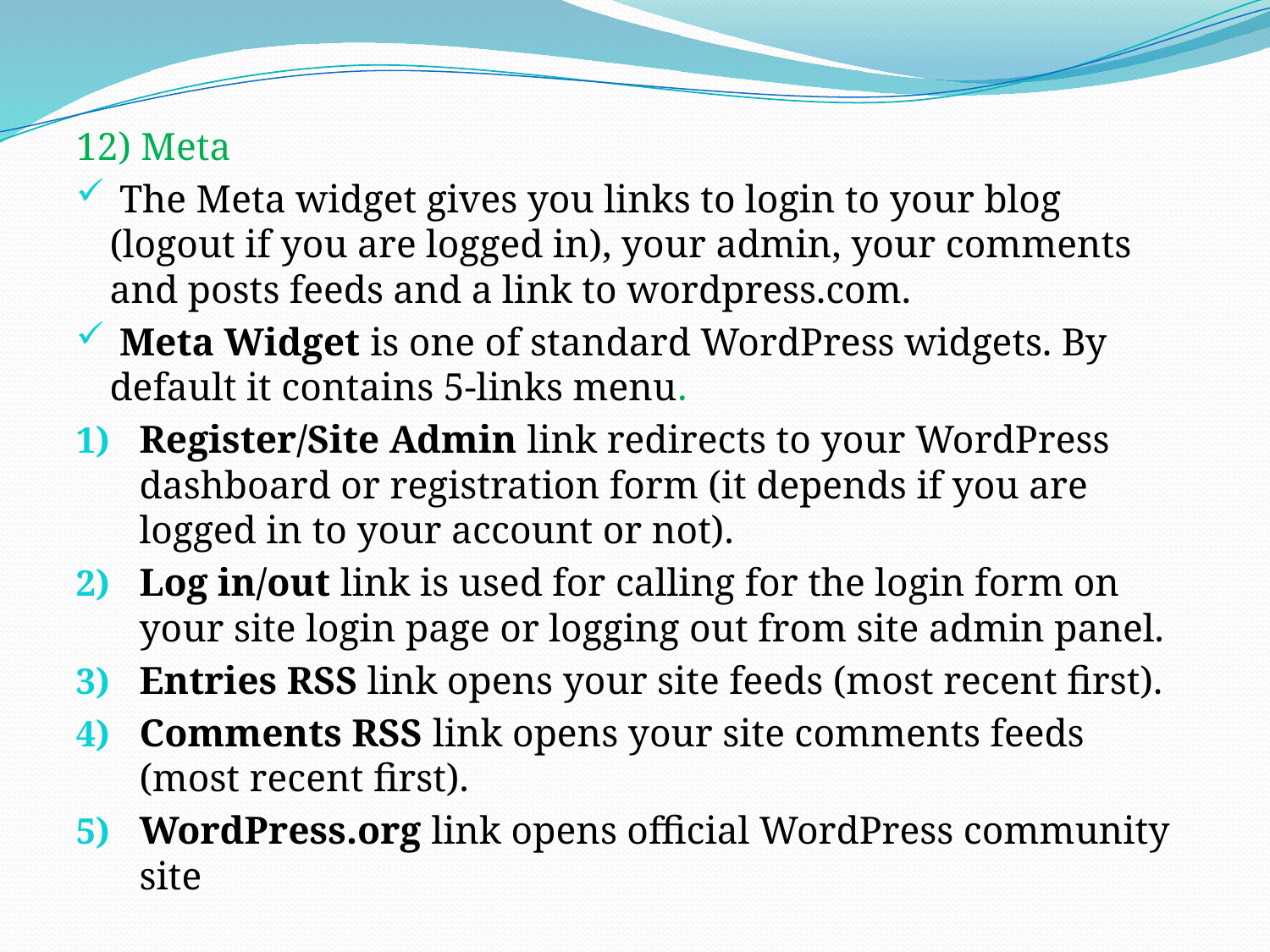

12) Meta
 The Meta widget gives you links to login to your blog (logout if you are logged in), your admin, your comments and posts feeds and a link to wordpress.com.
 Meta Widget is one of standard WordPress widgets. By default it contains 5-links menu.
Register/Site Admin link redirects to your WordPress dashboard or registration form (it depends if you are logged in to your account or not).
Log in/out link is used for calling for the login form on your site login page or logging out from site admin panel.
Entries RSS link opens your site feeds (most recent first).
Comments RSS link opens your site comments feeds (most recent first).
WordPress.org link opens official WordPress community site